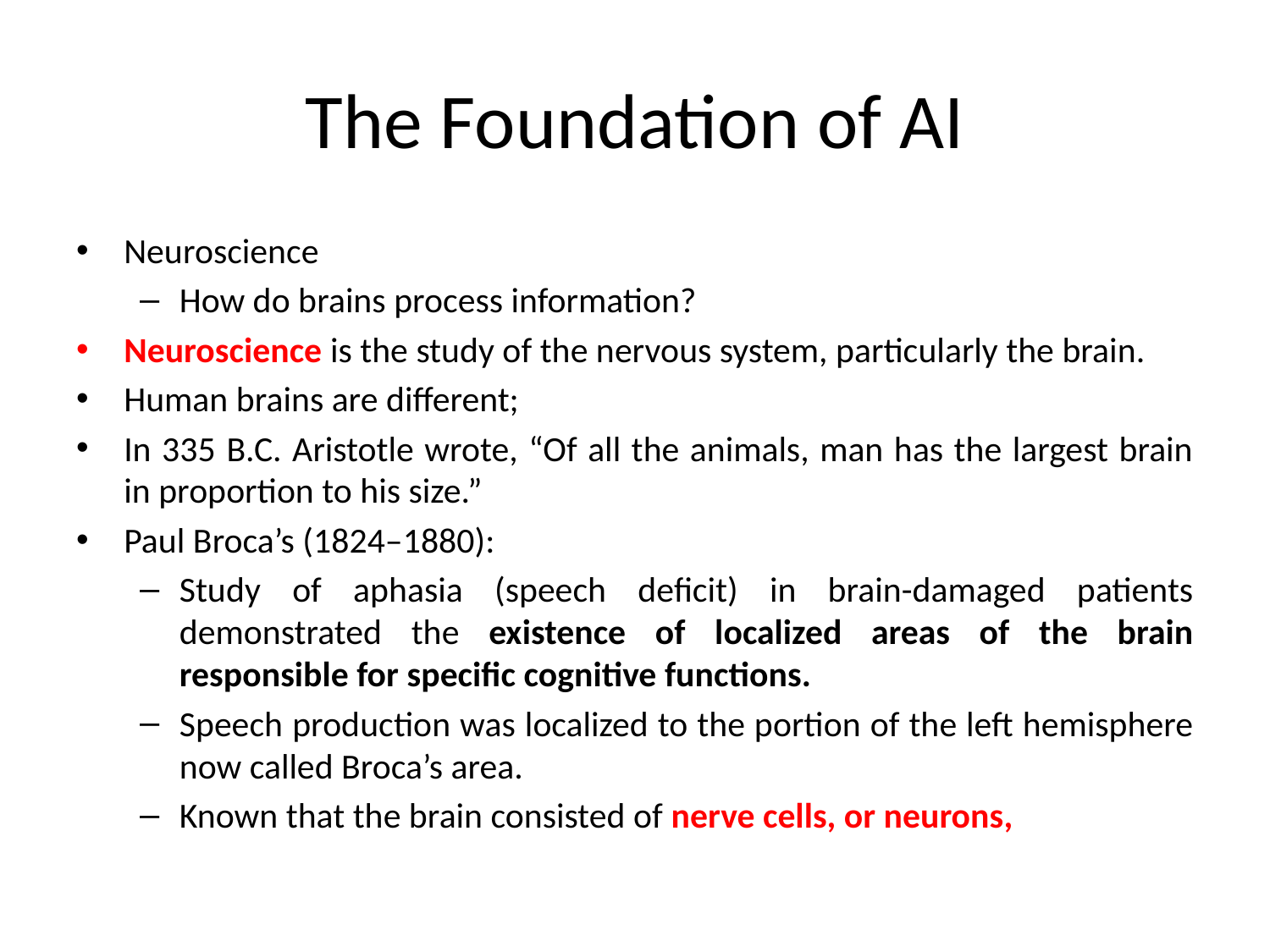

# The Foundation of AI
Neuroscience
How do brains process information?
Neuroscience is the study of the nervous system, particularly the brain.
Human brains are different;
In 335 B.C. Aristotle wrote, “Of all the animals, man has the largest brain in proportion to his size.”
Paul Broca’s (1824–1880):
Study of aphasia (speech deficit) in brain-damaged patients demonstrated the existence of localized areas of the brain responsible for specific cognitive functions.
Speech production was localized to the portion of the left hemisphere now called Broca’s area.
Known that the brain consisted of nerve cells, or neurons,